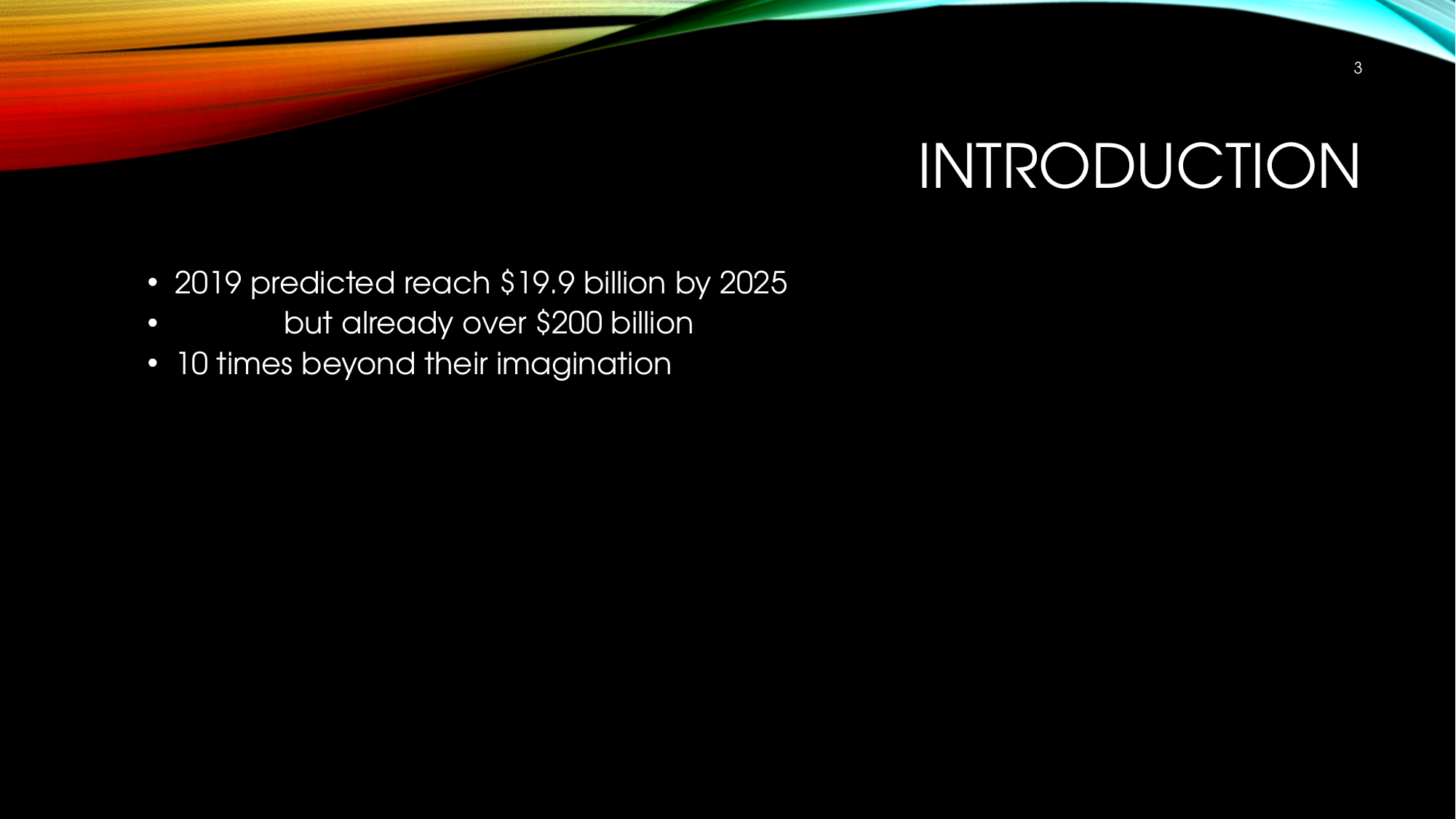

3
# introduction
2019 predicted reach $19.9 billion by 2025
	but already over $200 billion
10 times beyond their imagination